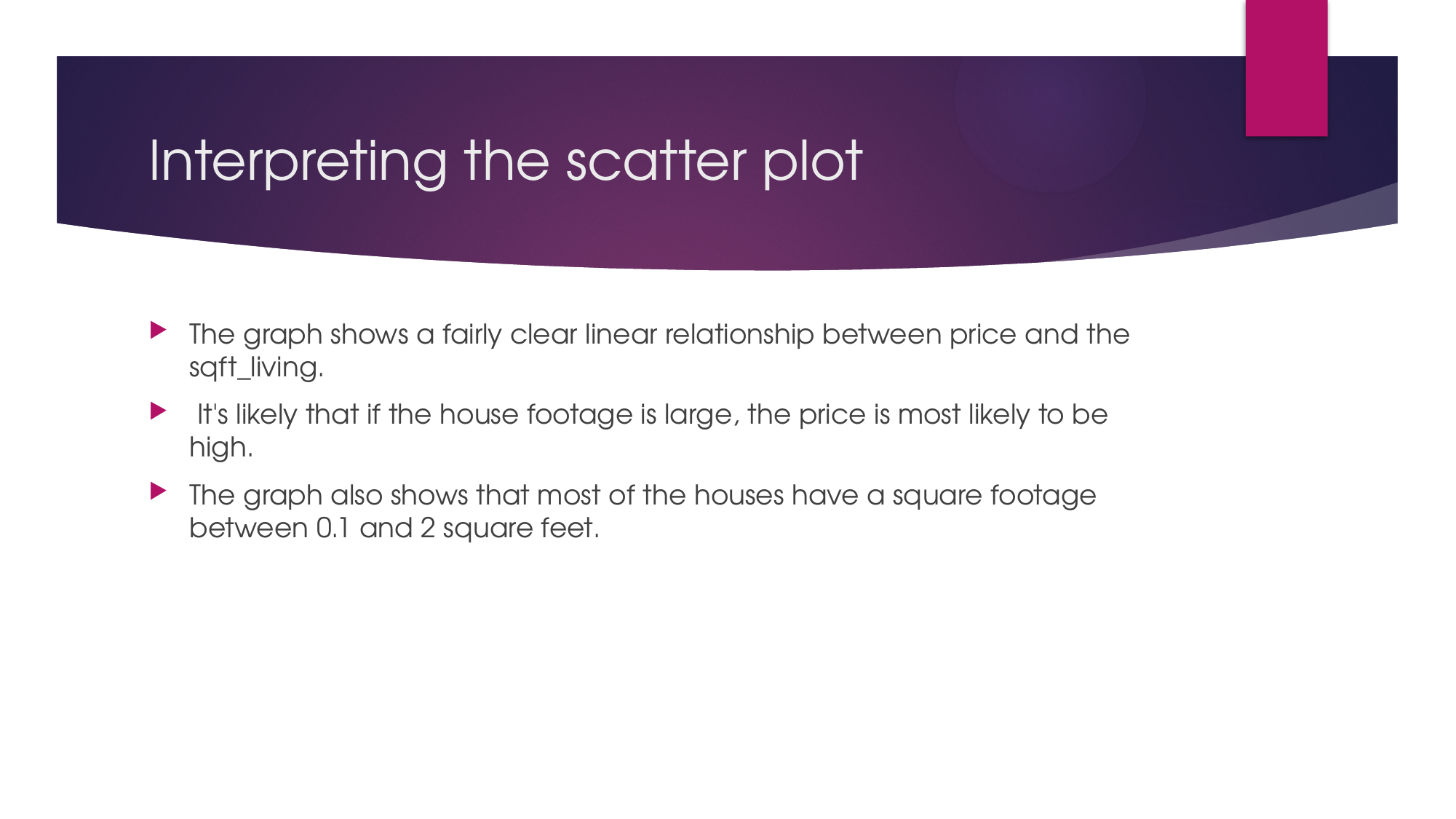

# Interpreting the scatter plot
The graph shows a fairly clear linear relationship between price and the sqft_living.
 It's likely that if the house footage is large, the price is most likely to be high.
The graph also shows that most of the houses have a square footage between 0.1 and 2 square feet.